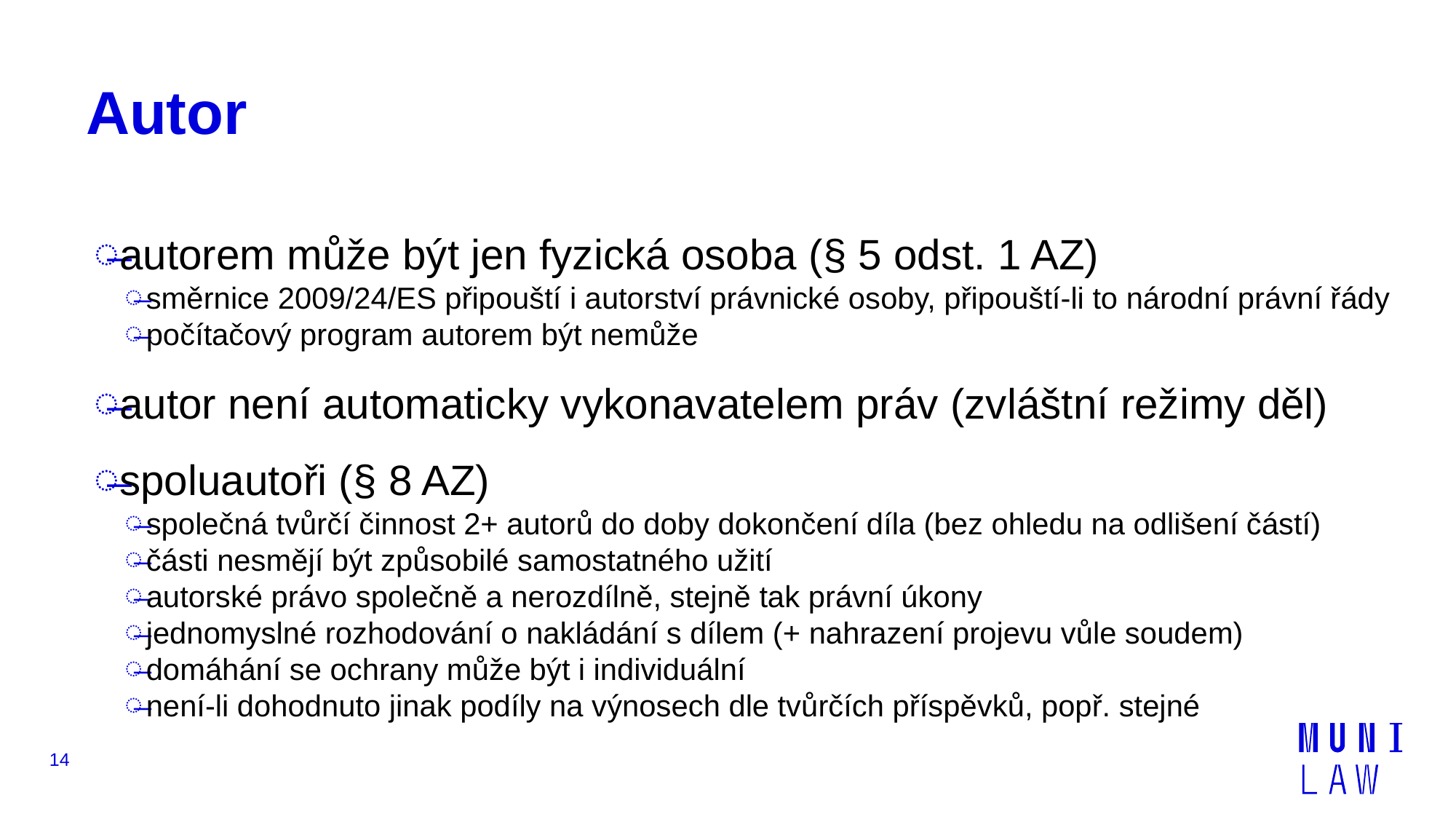

# Autor
autorem může být jen fyzická osoba (§ 5 odst. 1 AZ)
směrnice 2009/24/ES připouští i autorství právnické osoby, připouští-li to národní právní řády
počítačový program autorem být nemůže
autor není automaticky vykonavatelem práv (zvláštní režimy děl)
spoluautoři (§ 8 AZ)
společná tvůrčí činnost 2+ autorů do doby dokončení díla (bez ohledu na odlišení částí)
části nesmějí být způsobilé samostatného užití
autorské právo společně a nerozdílně, stejně tak právní úkony
jednomyslné rozhodování o nakládání s dílem (+ nahrazení projevu vůle soudem)
domáhání se ochrany může být i individuální
není-li dohodnuto jinak podíly na výnosech dle tvůrčích příspěvků, popř. stejné
14